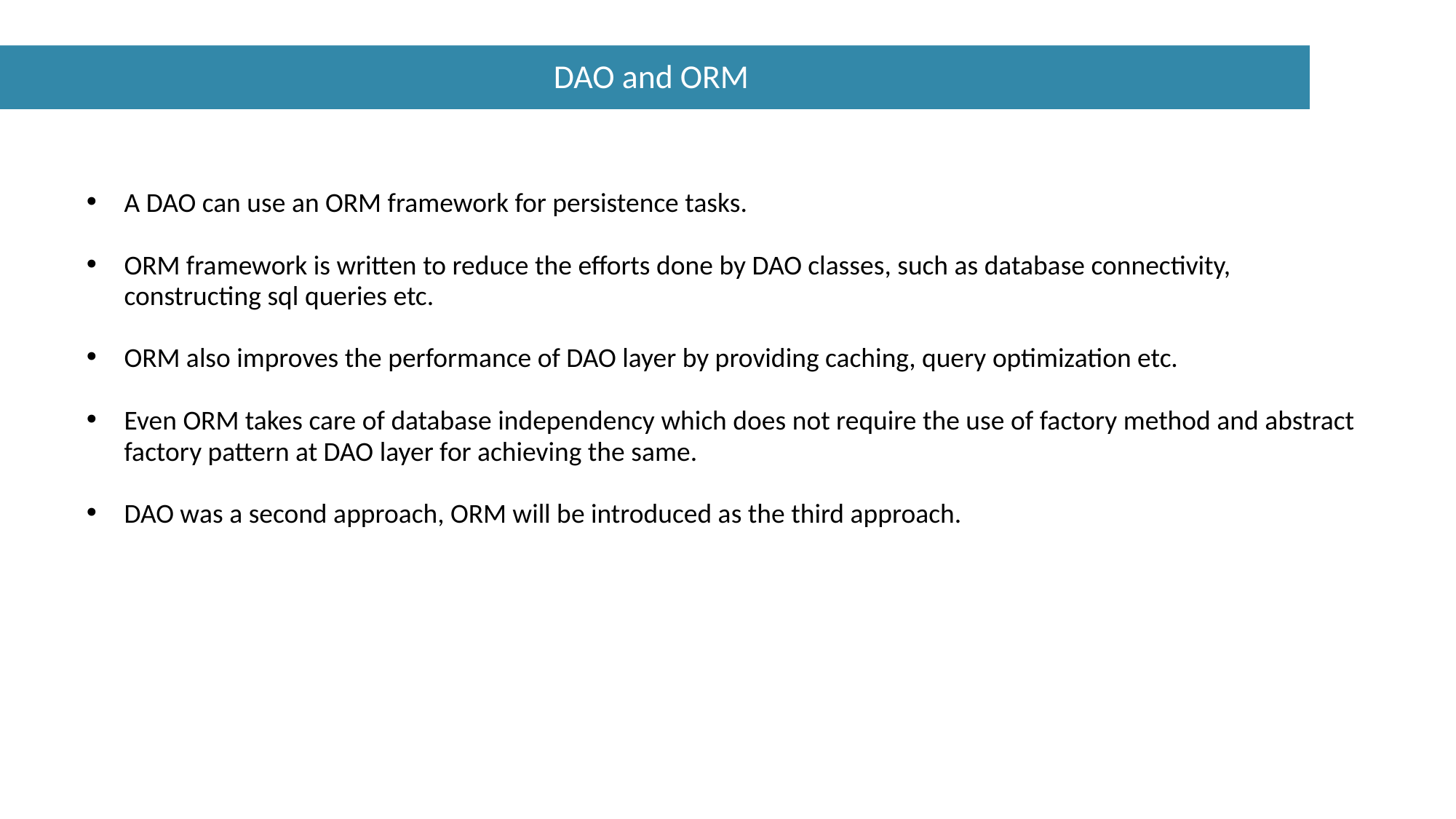

DAO and ORM
A DAO can use an ORM framework for persistence tasks.

ORM framework is written to reduce the efforts done by DAO classes, such as database connectivity, constructing sql queries etc.

ORM also improves the performance of DAO layer by providing caching, query optimization etc.

Even ORM takes care of database independency which does not require the use of factory method and abstract factory pattern at DAO layer for achieving the same.

DAO was a second approach, ORM will be introduced as the third approach.